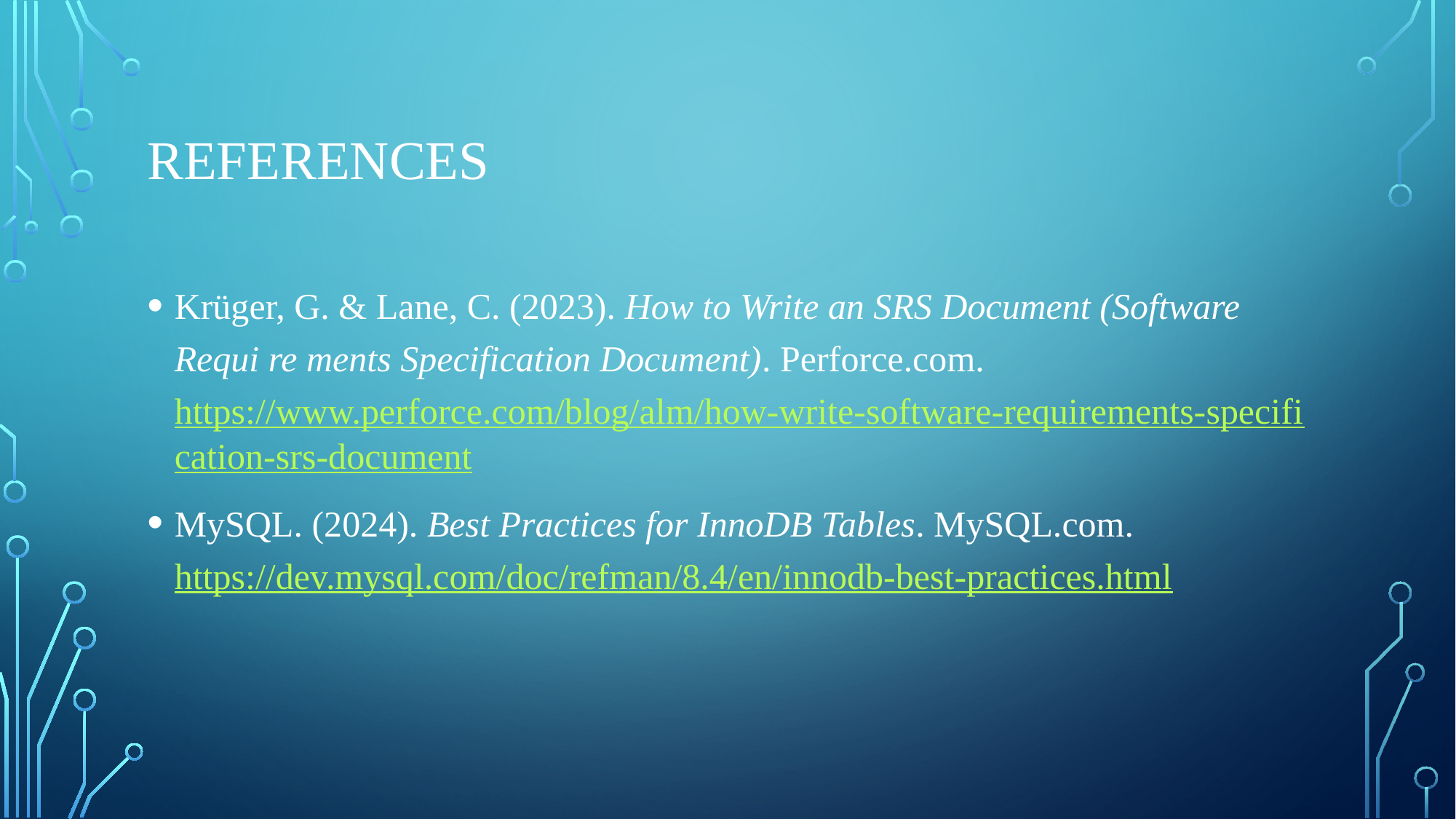

# references
Krüger, G. & Lane, C. (2023). How to Write an SRS Document (Software Requi re ments Specification Document). Perforce.com. https://www.perforce.com/blog/alm/how-write-software-requirements-specification-srs-document
MySQL. (2024). Best Practices for InnoDB Tables. MySQL.com. https://dev.mysql.com/doc/refman/8.4/en/innodb-best-practices.html